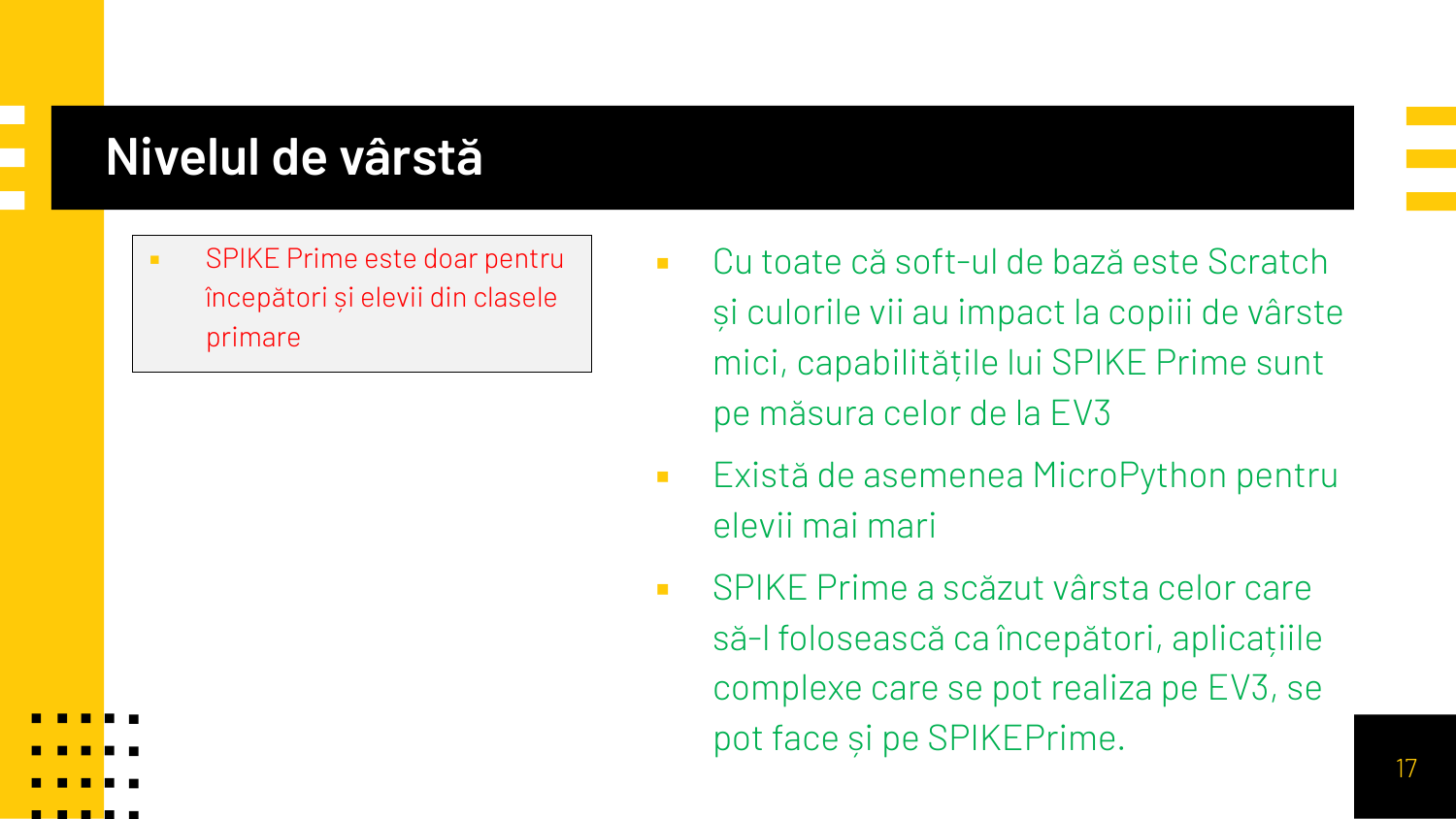

# Nivelul de vârstă
Cu toate că soft-ul de bază este Scratch și culorile vii au impact la copiii de vârste mici, capabilitățile lui SPIKE Prime sunt pe măsura celor de la EV3
Există de asemenea MicroPython pentru elevii mai mari
SPIKE Prime a scăzut vârsta celor care să-l folosească ca începători, aplicațiile complexe care se pot realiza pe EV3, se pot face și pe SPIKEPrime.
SPIKE Prime este doar pentru începători și elevii din clasele primare
17